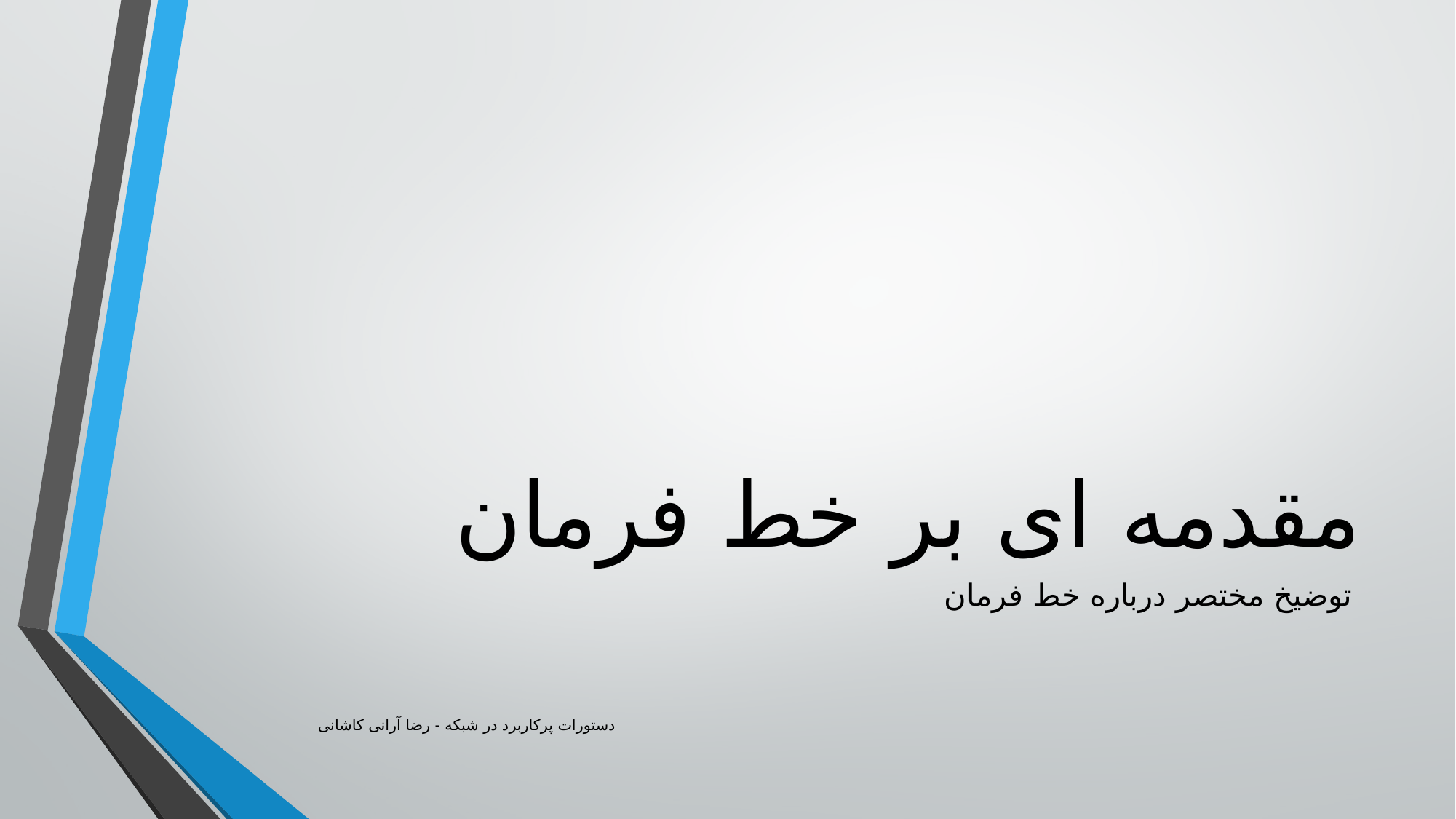

# مقدمه ای بر خط فرمان
توضیخ مختصر درباره خط فرمان
دستورات پرکاربرد در شبکه - رضا آرانی کاشانی